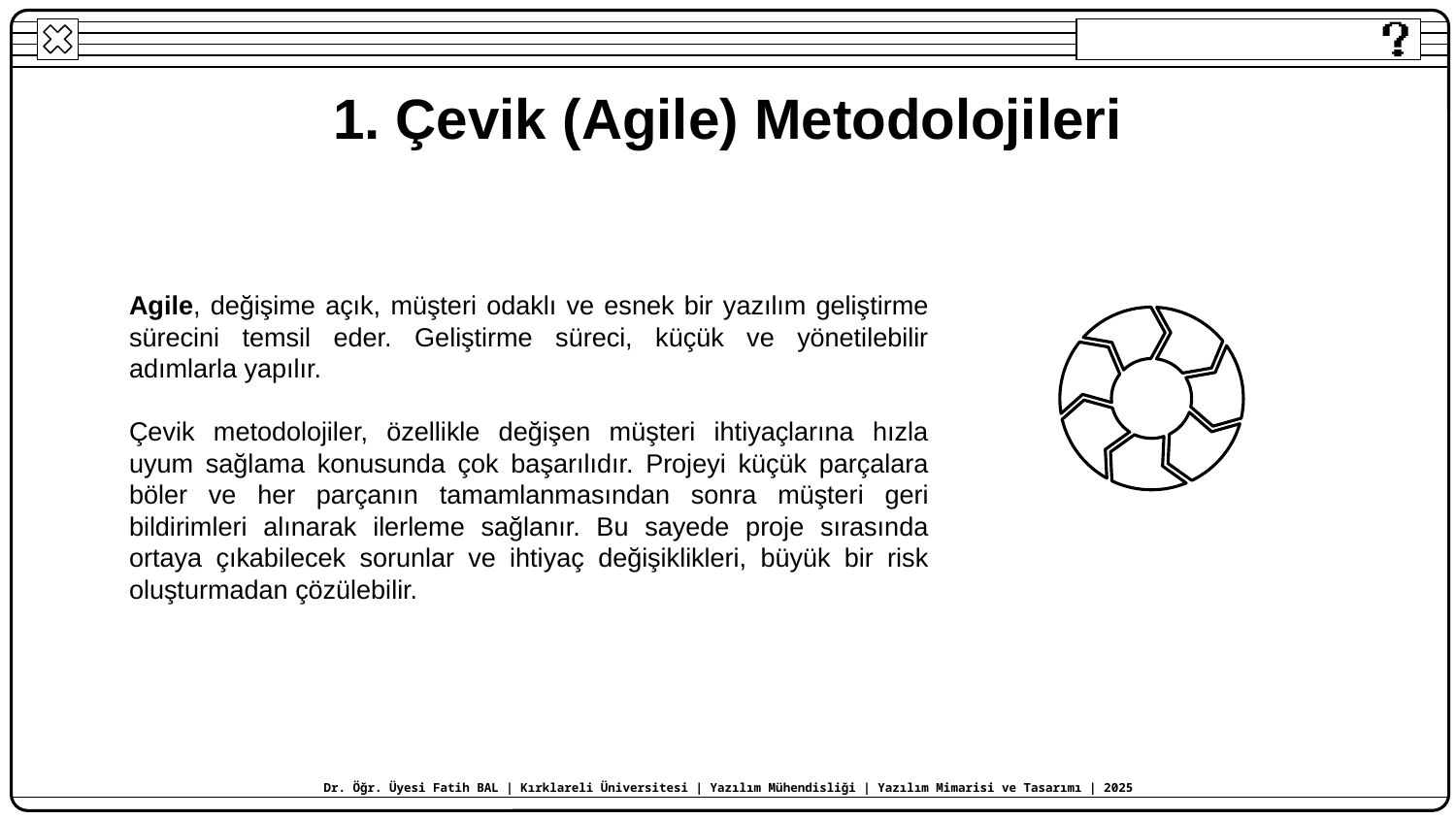

# 1. Çevik (Agile) Metodolojileri
Agile, değişime açık, müşteri odaklı ve esnek bir yazılım geliştirme sürecini temsil eder. Geliştirme süreci, küçük ve yönetilebilir adımlarla yapılır.

Çevik metodolojiler, özellikle değişen müşteri ihtiyaçlarına hızla uyum sağlama konusunda çok başarılıdır. Projeyi küçük parçalara böler ve her parçanın tamamlanmasından sonra müşteri geri bildirimleri alınarak ilerleme sağlanır. Bu sayede proje sırasında ortaya çıkabilecek sorunlar ve ihtiyaç değişiklikleri, büyük bir risk oluşturmadan çözülebilir.

Dr. Öğr. Üyesi Fatih BAL | Kırklareli Üniversitesi | Yazılım Mühendisliği | Yazılım Mimarisi ve Tasarımı | 2025